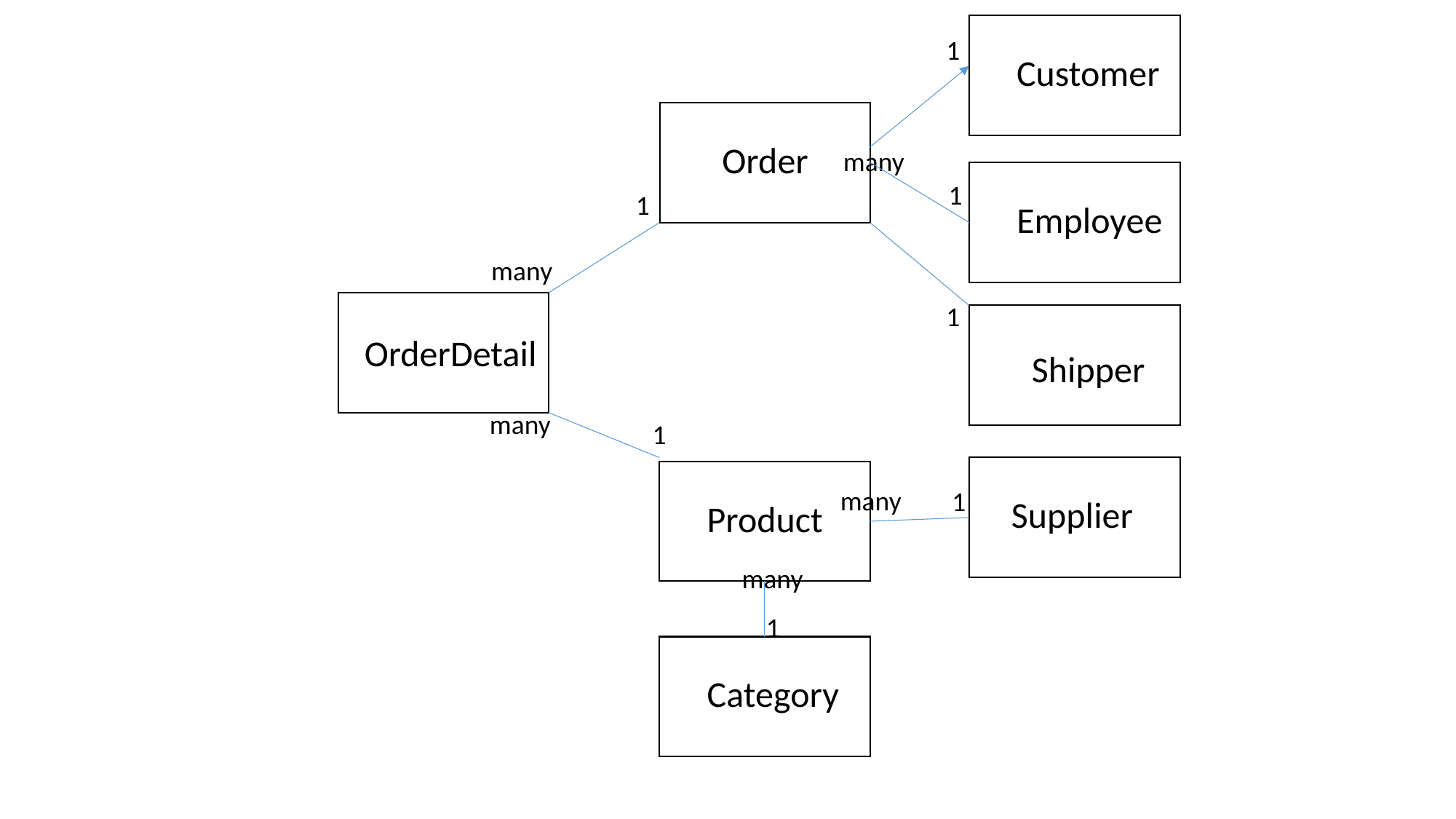

1
Customer

Order
many

1
1
Employee
many

1

OrderDetail
Shipper
many
1

many
1
Supplier
Product
many
1

Category